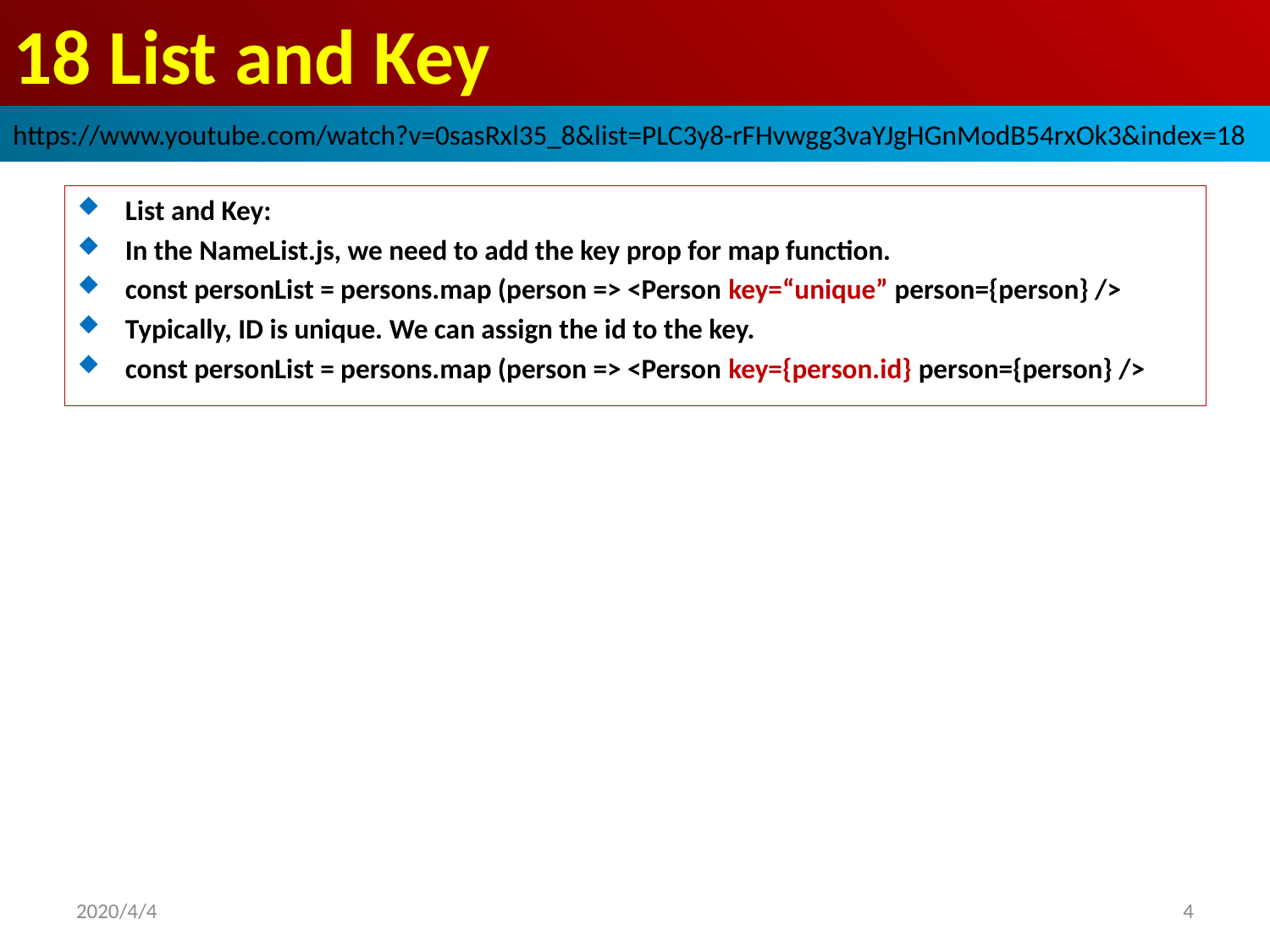

# 18 List and Key
https://www.youtube.com/watch?v=0sasRxl35_8&list=PLC3y8-rFHvwgg3vaYJgHGnModB54rxOk3&index=18
List and Key:
In the NameList.js, we need to add the key prop for map function.
const personList = persons.map (person => <Person key=“unique” person={person} />
Typically, ID is unique. We can assign the id to the key.
const personList = persons.map (person => <Person key={person.id} person={person} />

2020/4/4
4